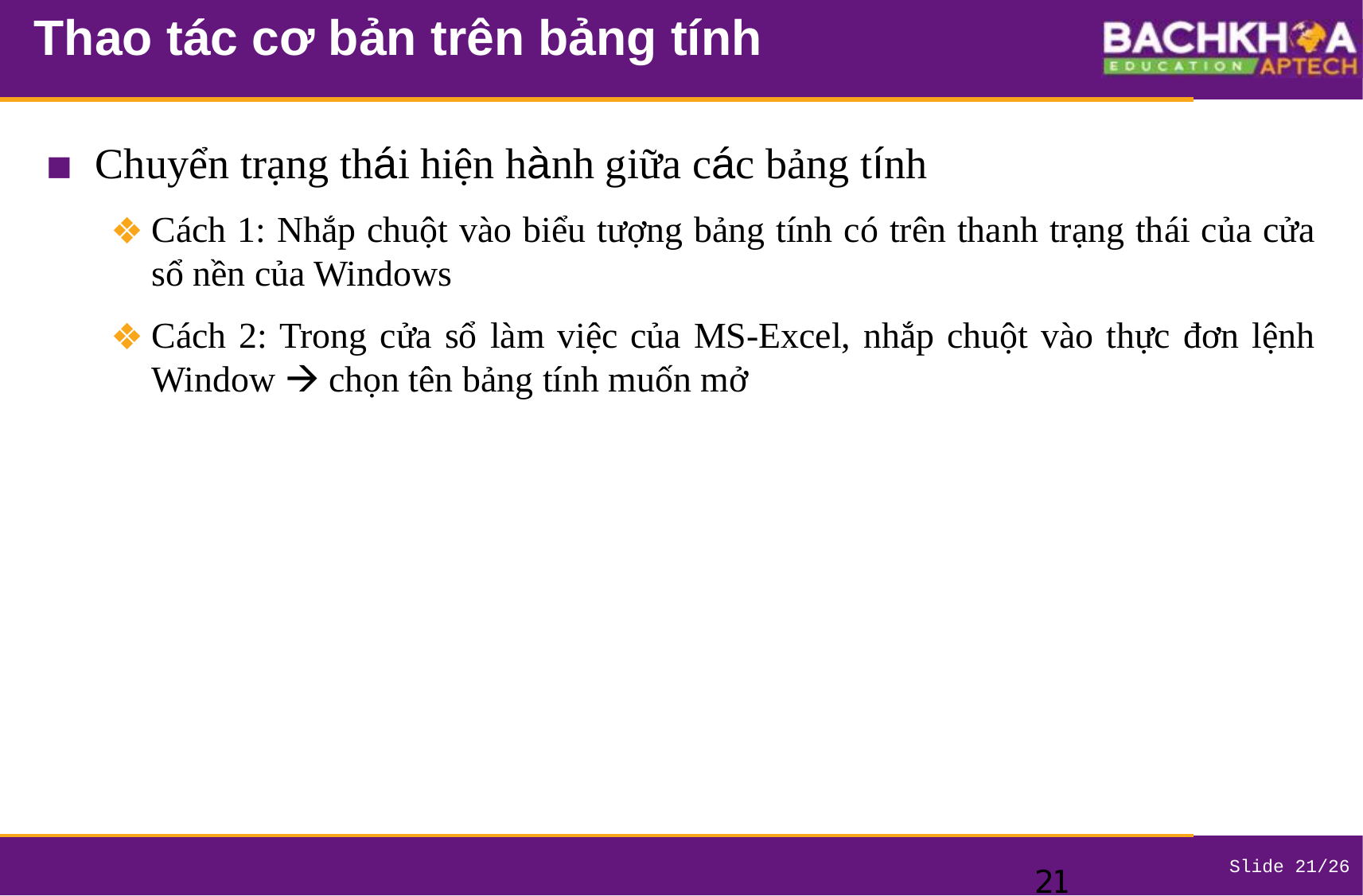

# Thao tác cơ bản trên bảng tính
Chuyển trạng thái hiện hành giữa các bảng tính
Cách 1: Nhắp chuột vào biểu tượng bảng tính có trên thanh trạng thái của cửa sổ nền của Windows
Cách 2: Trong cửa sổ làm việc của MS-Excel, nhắp chuột vào thực đơn lệnh Window 🡪 chọn tên bảng tính muốn mở

21